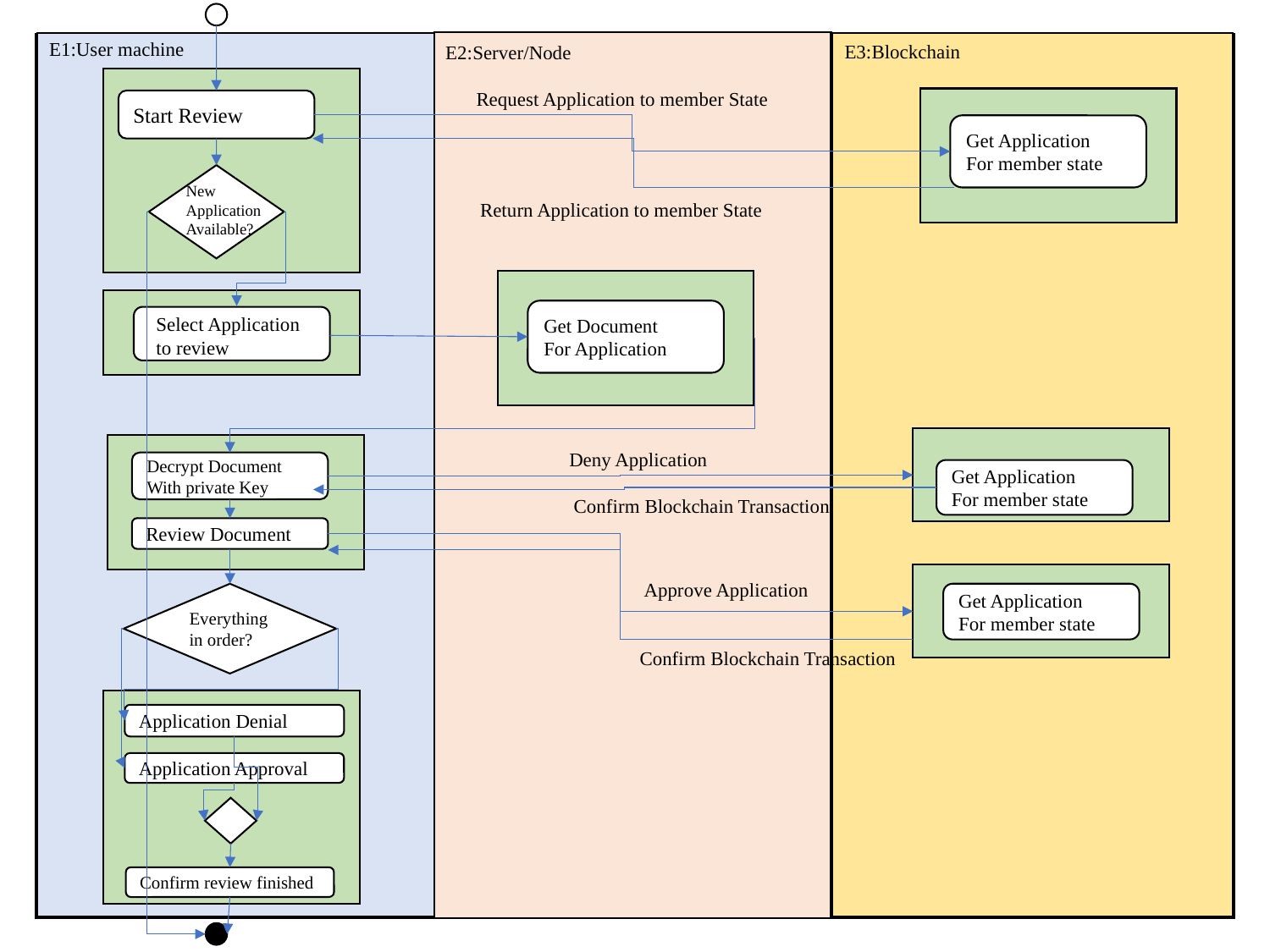

E1:User machine

E3:Blockchain
E2:Server/Node

Request Application to member State

Start Review
Get Application
For member state

New
Application
Available?
Return Application to member State

Get Document
For Application
Select Application to review

Deny Application
Decrypt Document
With private Key
Get Application
For member state
Confirm Blockchain Transaction
Review Document

Approve Application
Everything in order?
Get Application
For member state
Confirm Blockchain Transaction

Application Denial
Application Approval

Confirm review finished